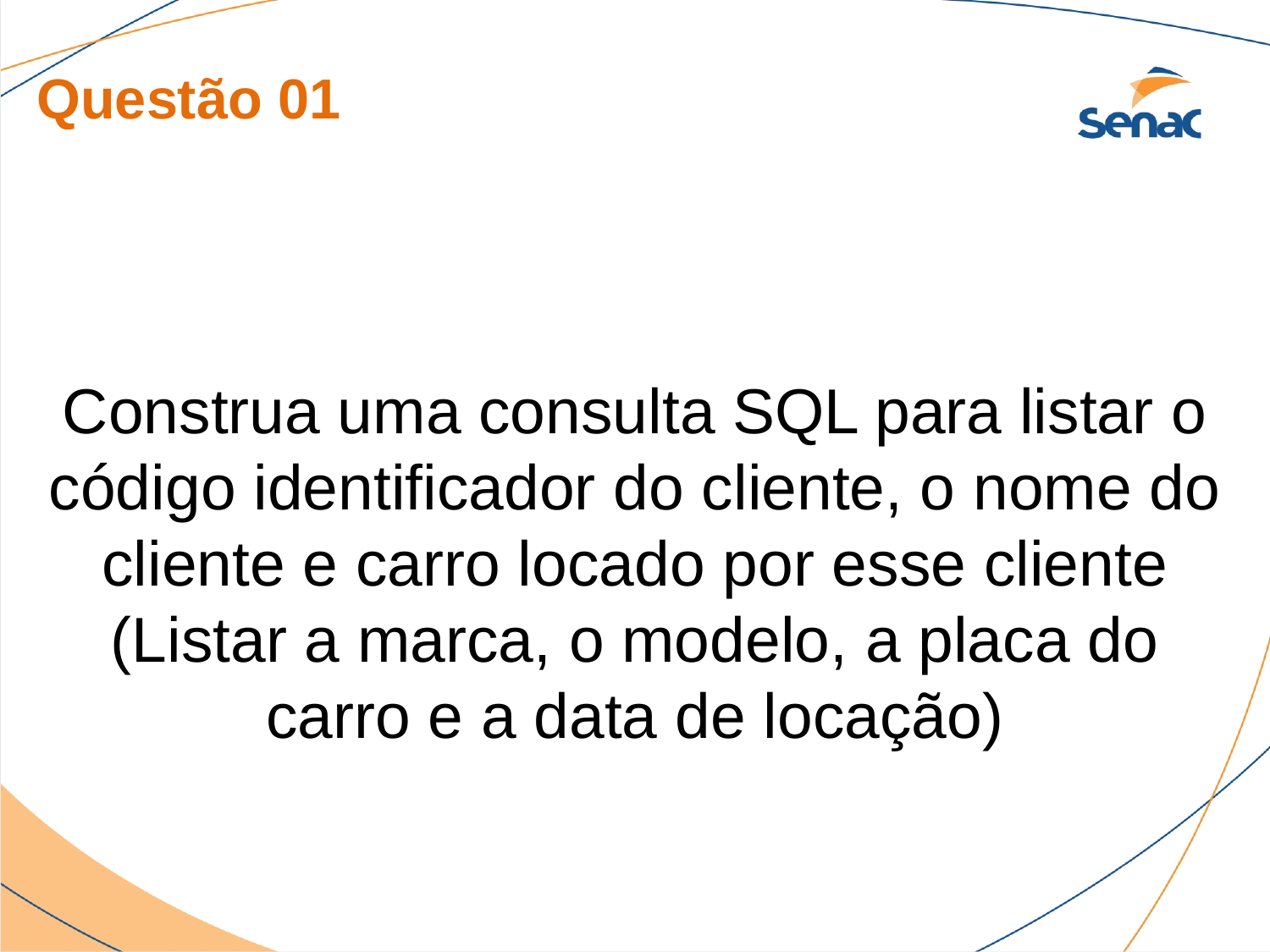

Questão 01
Construa uma consulta SQL para listar o código identificador do cliente, o nome do cliente e carro locado por esse cliente (Listar a marca, o modelo, a placa do carro e a data de locação)